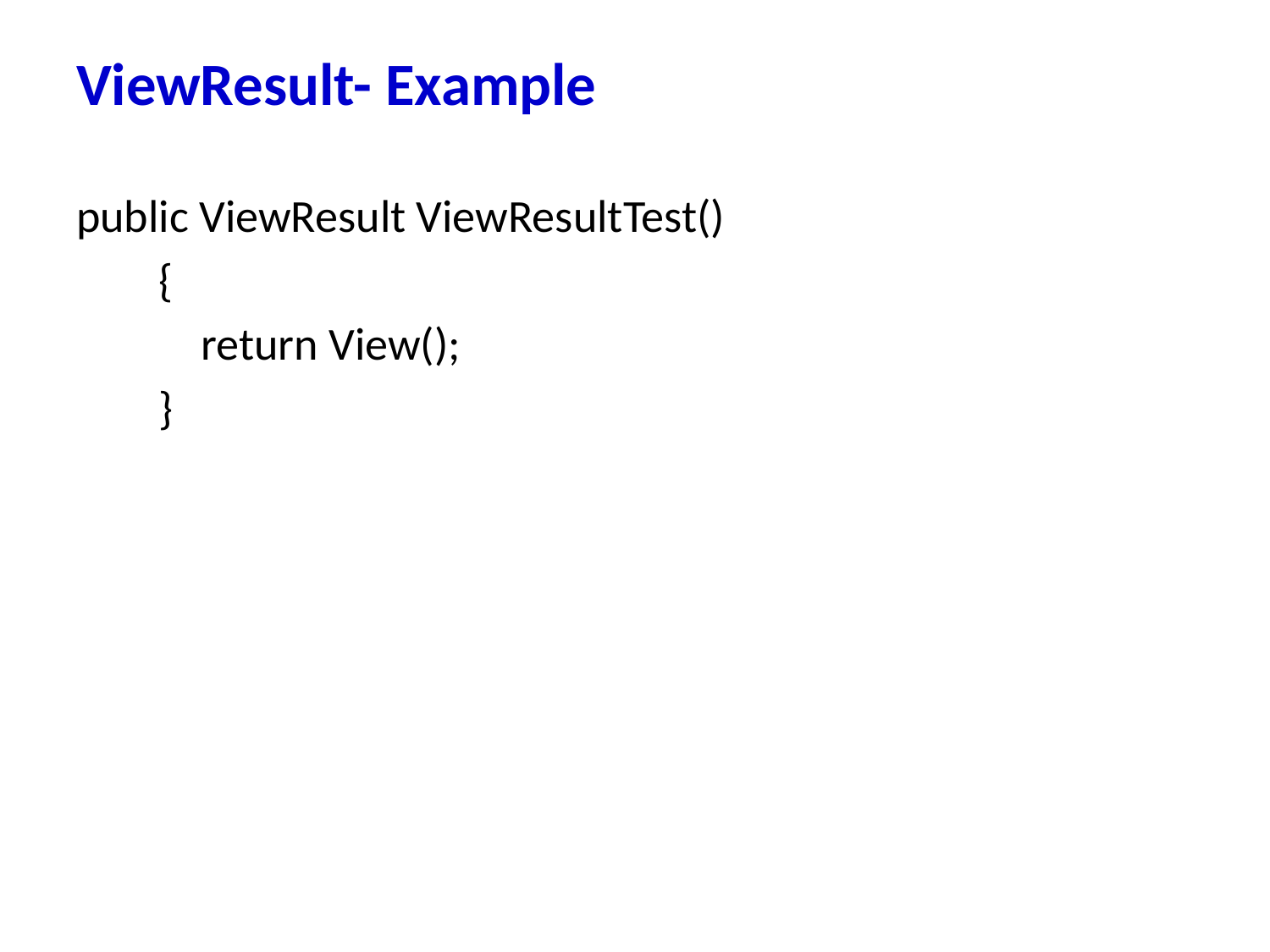

# ViewResult- Example
public ViewResult ViewResultTest()
        {
            return View();
        }